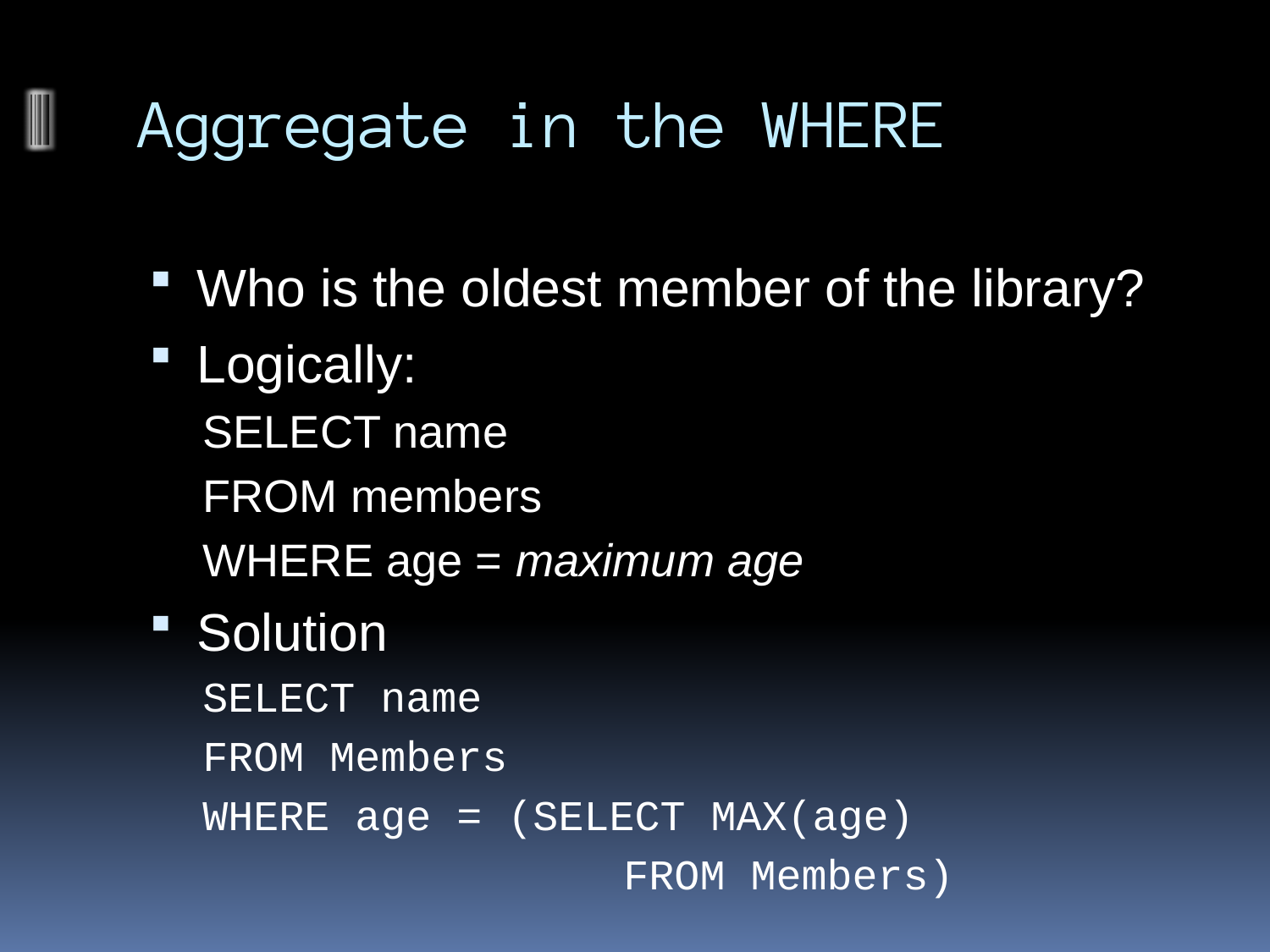

# Aggregate in the WHERE
Who is the oldest member of the library?
Logically:
SELECT name
FROM members
WHERE age = maximum age
Solution
SELECT name
FROM Members
WHERE age = (SELECT MAX(age)
				FROM Members)